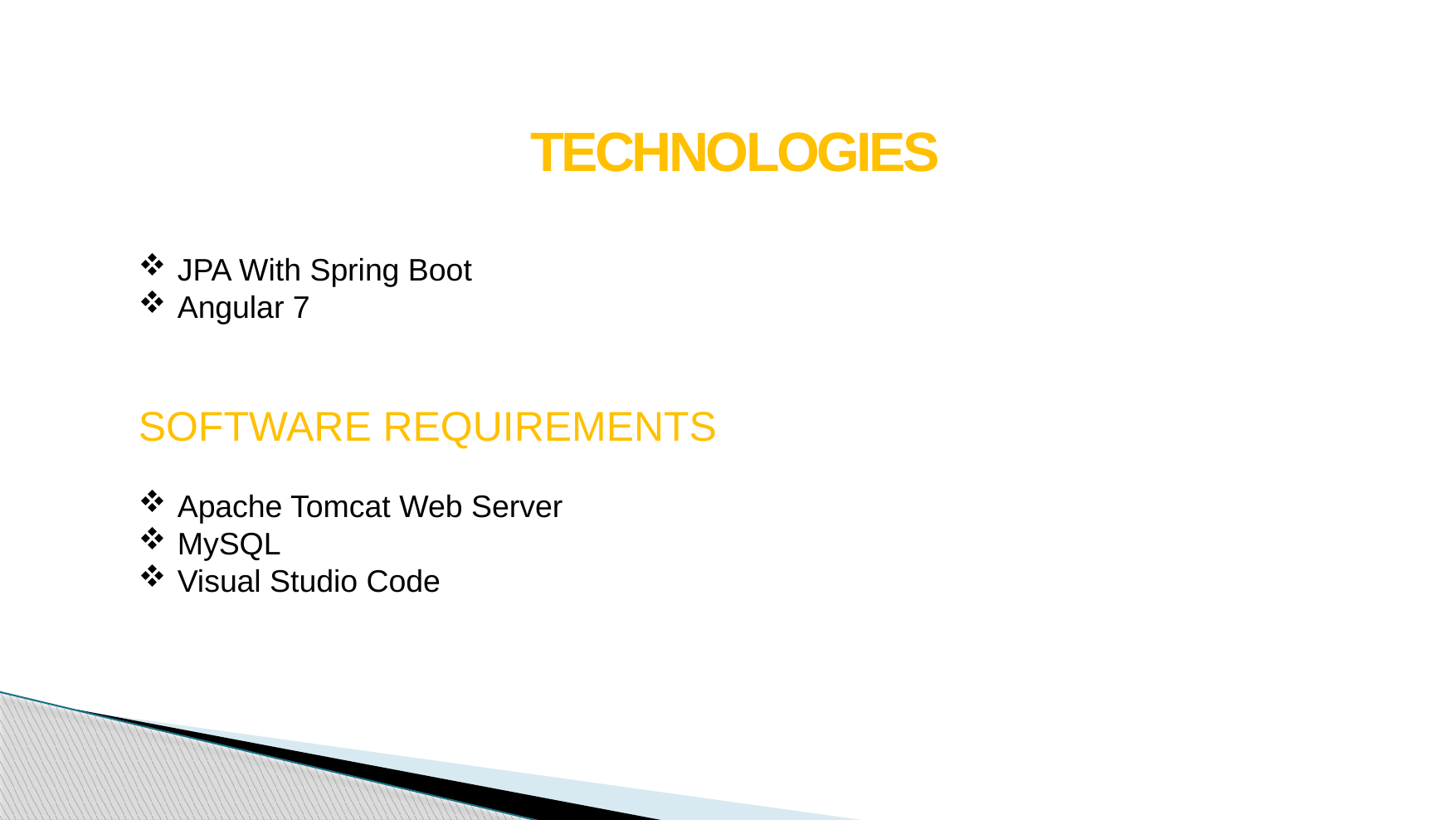

# TECHNOLOGIES
JPA With Spring Boot
Angular 7

SOFTWARE REQUIREMENTS

Apache Tomcat Web Server
MySQL
Visual Studio Code